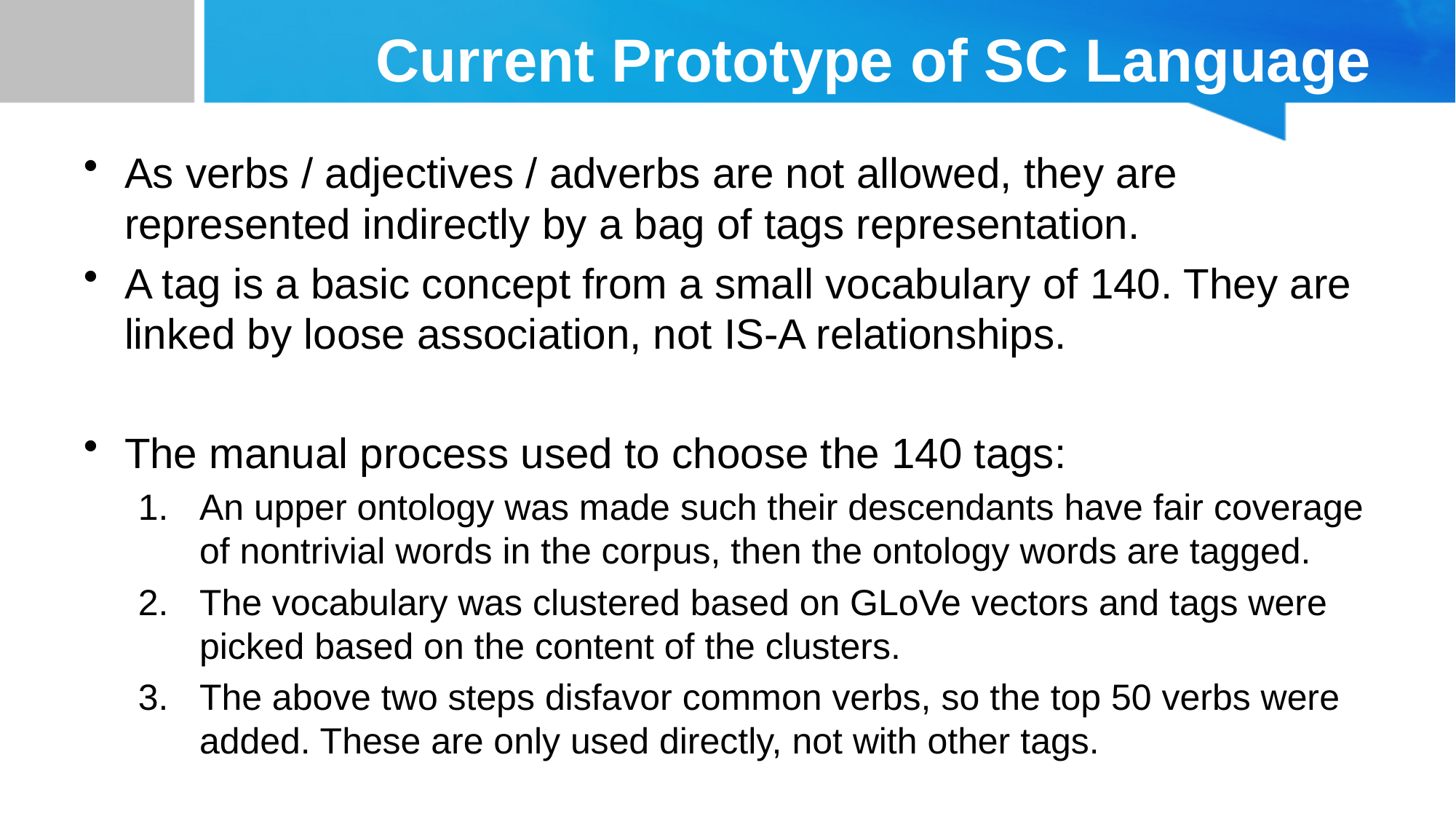

# Current Prototype of SC Language
As verbs / adjectives / adverbs are not allowed, they are represented indirectly by a bag of tags representation.
A tag is a basic concept from a small vocabulary of 140. They are linked by loose association, not IS-A relationships.

The manual process used to choose the 140 tags:
An upper ontology was made such their descendants have fair coverage of nontrivial words in the corpus, then the ontology words are tagged.
The vocabulary was clustered based on GLoVe vectors and tags were picked based on the content of the clusters.
The above two steps disfavor common verbs, so the top 50 verbs were added. These are only used directly, not with other tags.